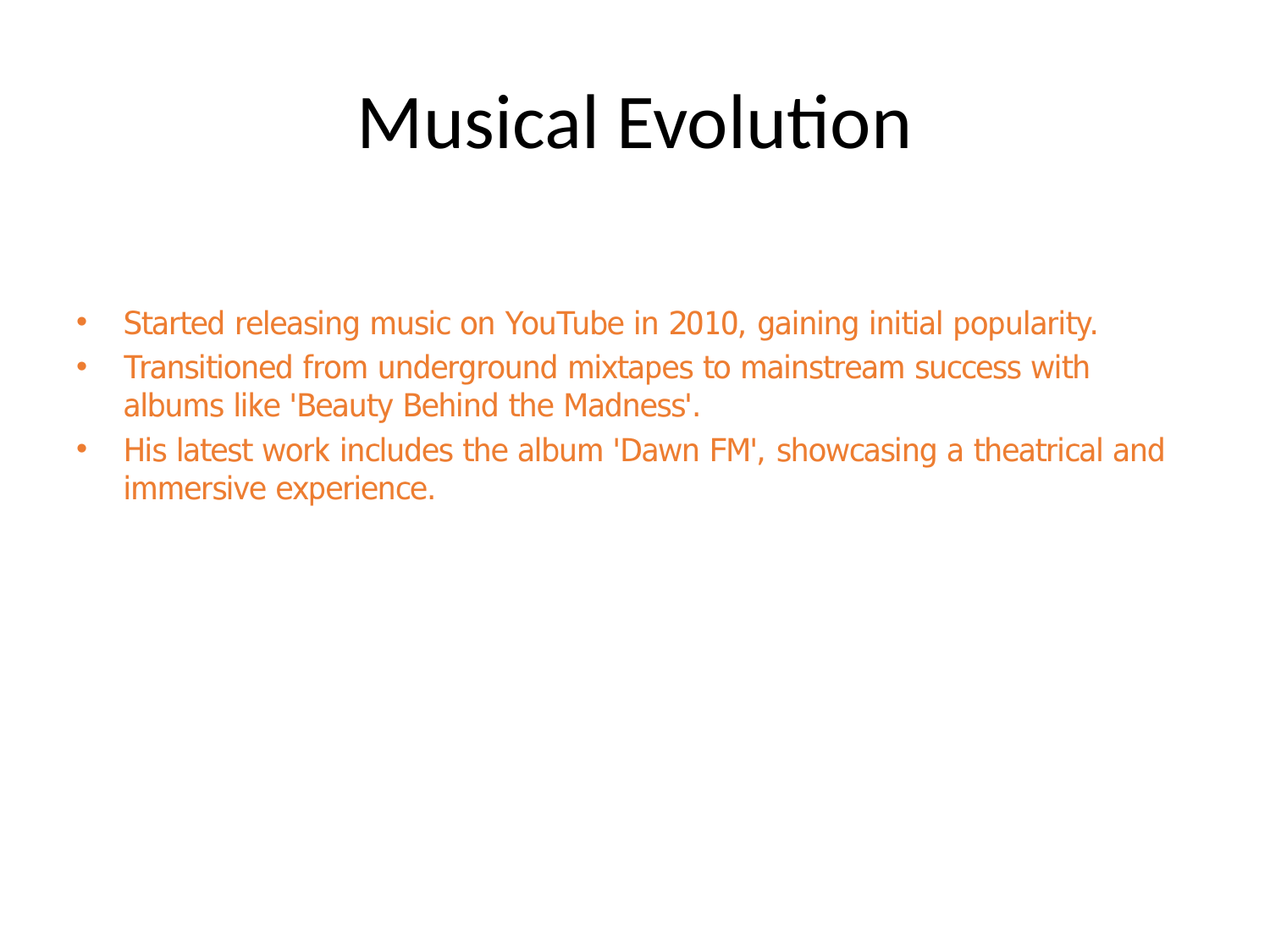

# Musical Evolution

Started releasing music on YouTube in 2010, gaining initial popularity.
Transitioned from underground mixtapes to mainstream success with albums like 'Beauty Behind the Madness'.
His latest work includes the album 'Dawn FM', showcasing a theatrical and immersive experience.